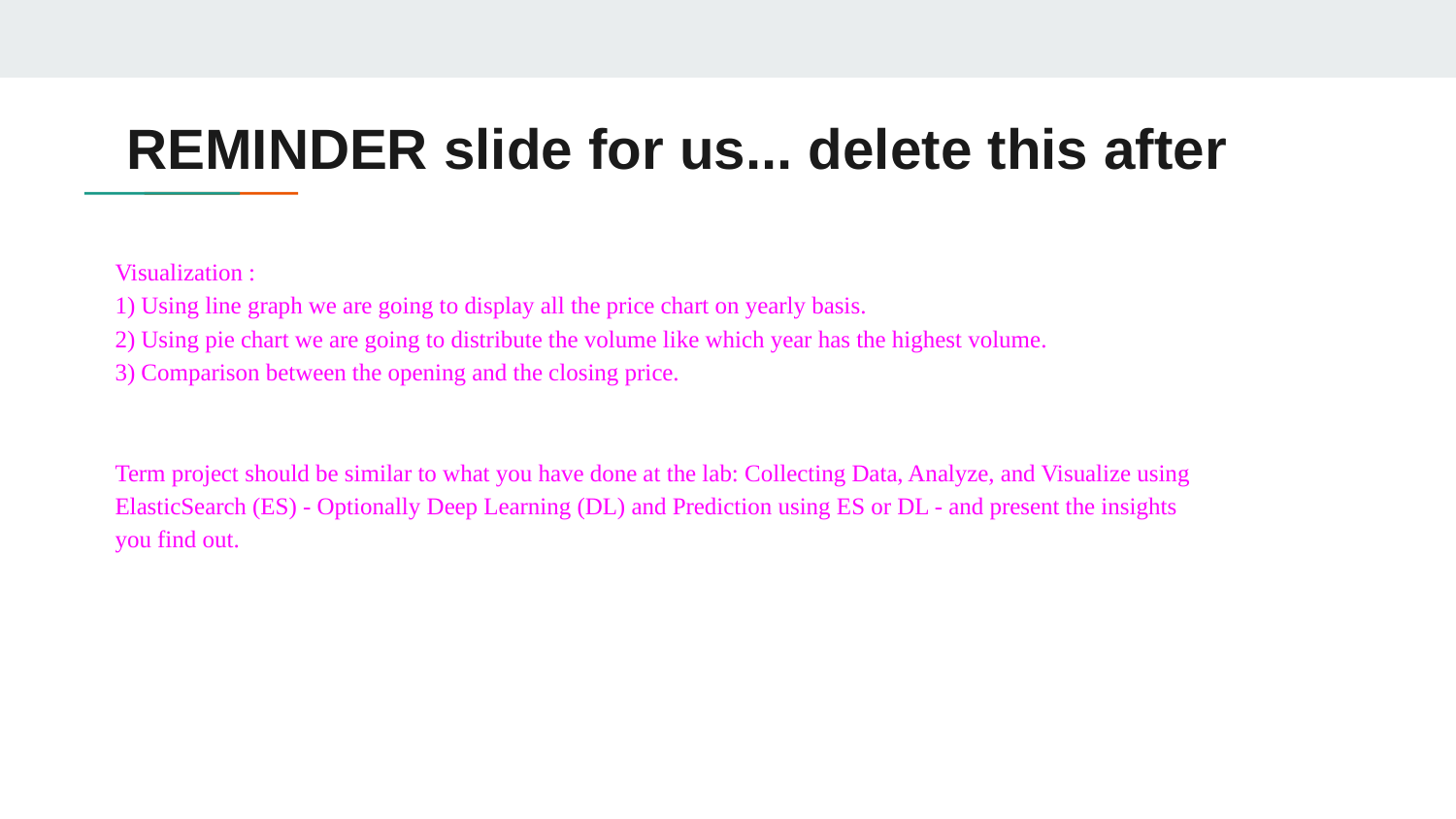

# REMINDER slide for us... delete this after
Visualization :
1) Using line graph we are going to display all the price chart on yearly basis.
2) Using pie chart we are going to distribute the volume like which year has the highest volume.
3) Comparison between the opening and the closing price.

Term project should be similar to what you have done at the lab: Collecting Data, Analyze, and Visualize using ElasticSearch (ES) - Optionally Deep Learning (DL) and Prediction using ES or DL - and present the insights you find out.